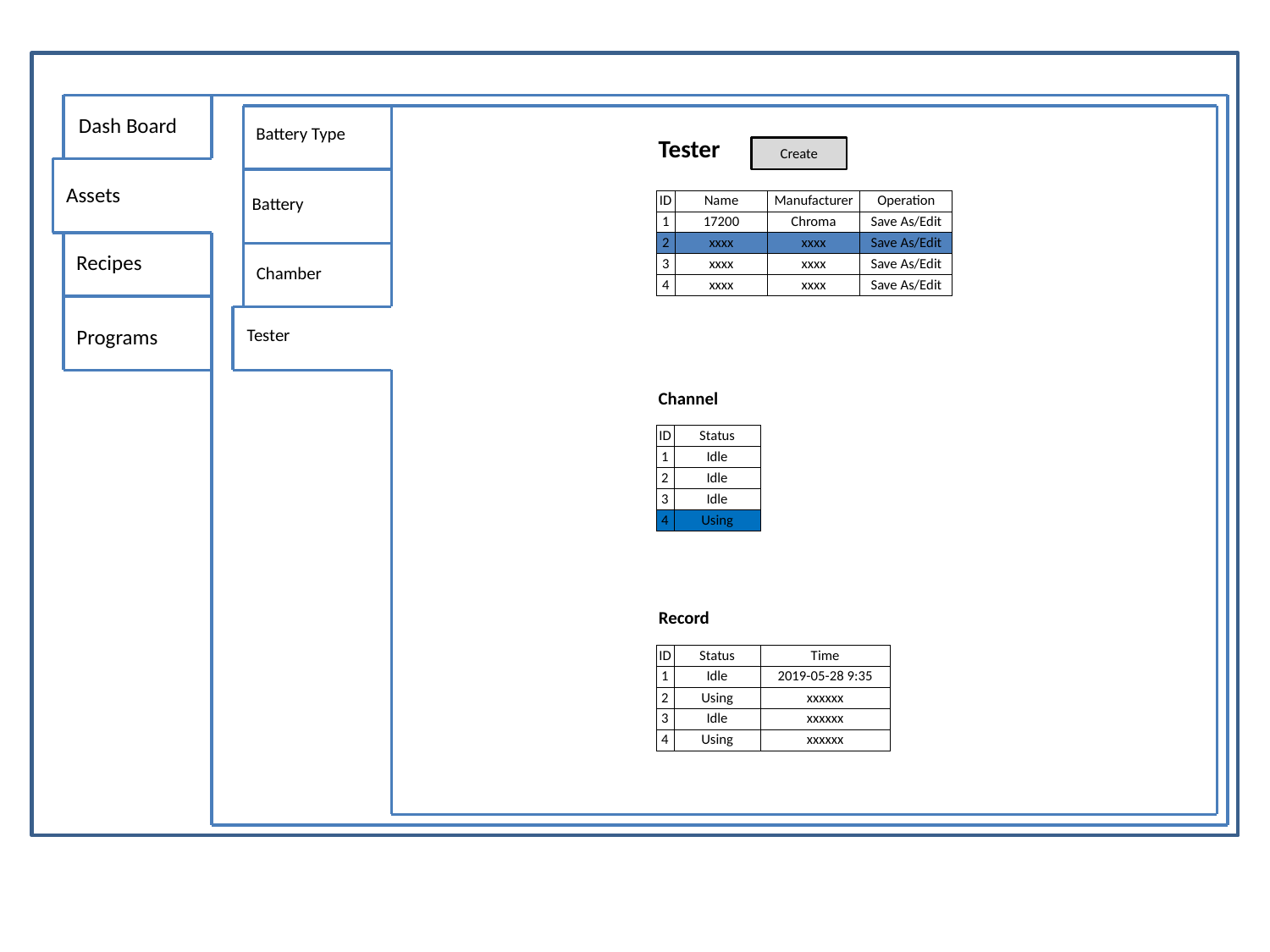

Dash Board
Battery Type
Tester
Create
Assets
Battery
| ID | Name | Manufacturer | Operation |
| --- | --- | --- | --- |
| 1 | 17200 | Chroma | Save As/Edit |
| 2 | xxxx | xxxx | Save As/Edit |
| 3 | xxxx | xxxx | Save As/Edit |
| 4 | xxxx | xxxx | Save As/Edit |
Recipes
Chamber
Programs
Tester
Channel
| ID | Status |
| --- | --- |
| 1 | Idle |
| 2 | Idle |
| 3 | Idle |
| 4 | Using |
Record
| ID | Status | Time |
| --- | --- | --- |
| 1 | Idle | 2019-05-28 9:35 |
| 2 | Using | xxxxxx |
| 3 | Idle | xxxxxx |
| 4 | Using | xxxxxx |